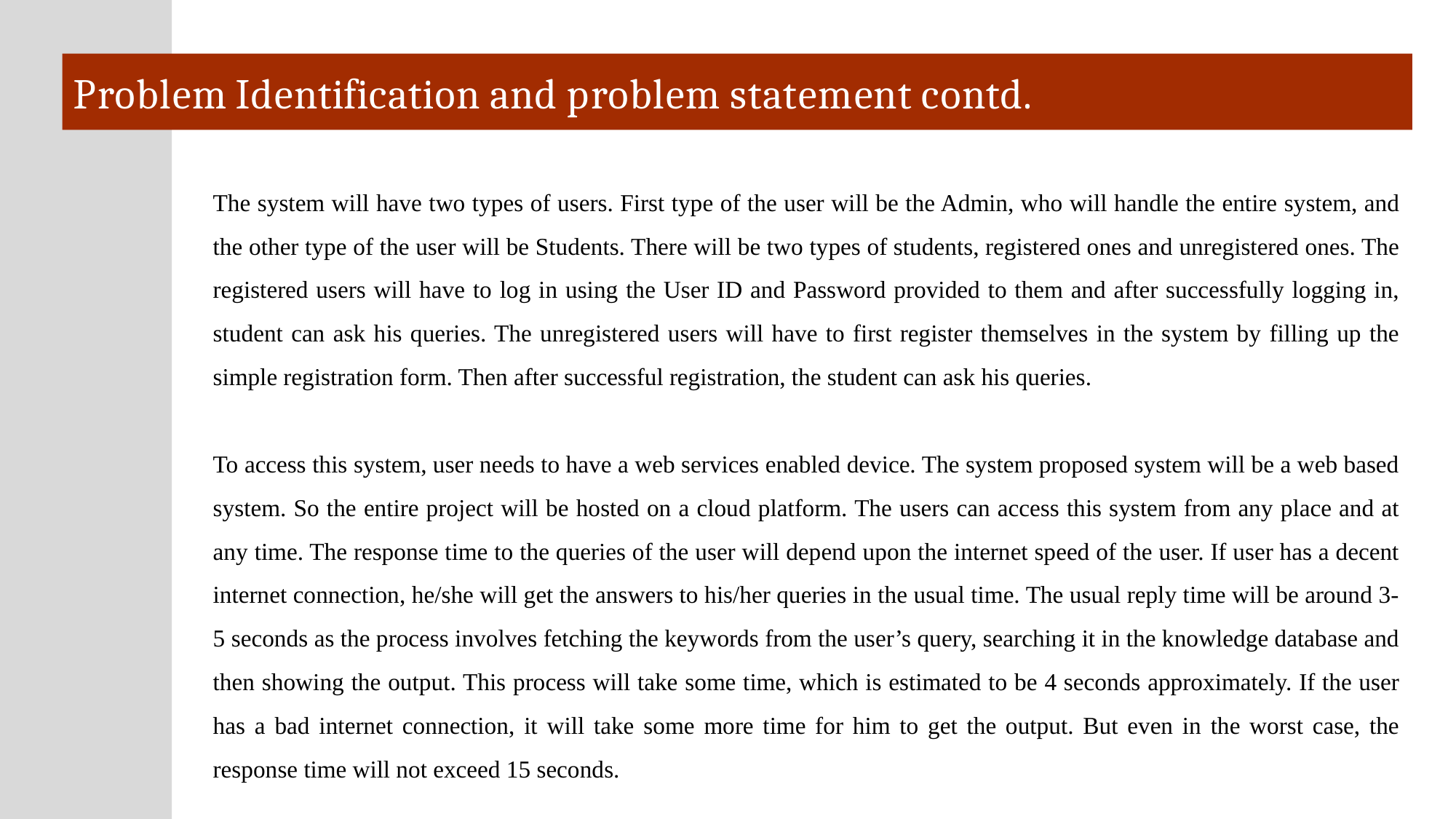

# Problem Identification and problem statement contd.
The system will have two types of users. First type of the user will be the Admin, who will handle the entire system, and the other type of the user will be Students. There will be two types of students, registered ones and unregistered ones. The registered users will have to log in using the User ID and Password provided to them and after successfully logging in, student can ask his queries. The unregistered users will have to first register themselves in the system by filling up the simple registration form. Then after successful registration, the student can ask his queries.

To access this system, user needs to have a web services enabled device. The system proposed system will be a web based system. So the entire project will be hosted on a cloud platform. The users can access this system from any place and at any time. The response time to the queries of the user will depend upon the internet speed of the user. If user has a decent internet connection, he/she will get the answers to his/her queries in the usual time. The usual reply time will be around 3-5 seconds as the process involves fetching the keywords from the user’s query, searching it in the knowledge database and then showing the output. This process will take some time, which is estimated to be 4 seconds approximately. If the user has a bad internet connection, it will take some more time for him to get the output. But even in the worst case, the response time will not exceed 15 seconds.